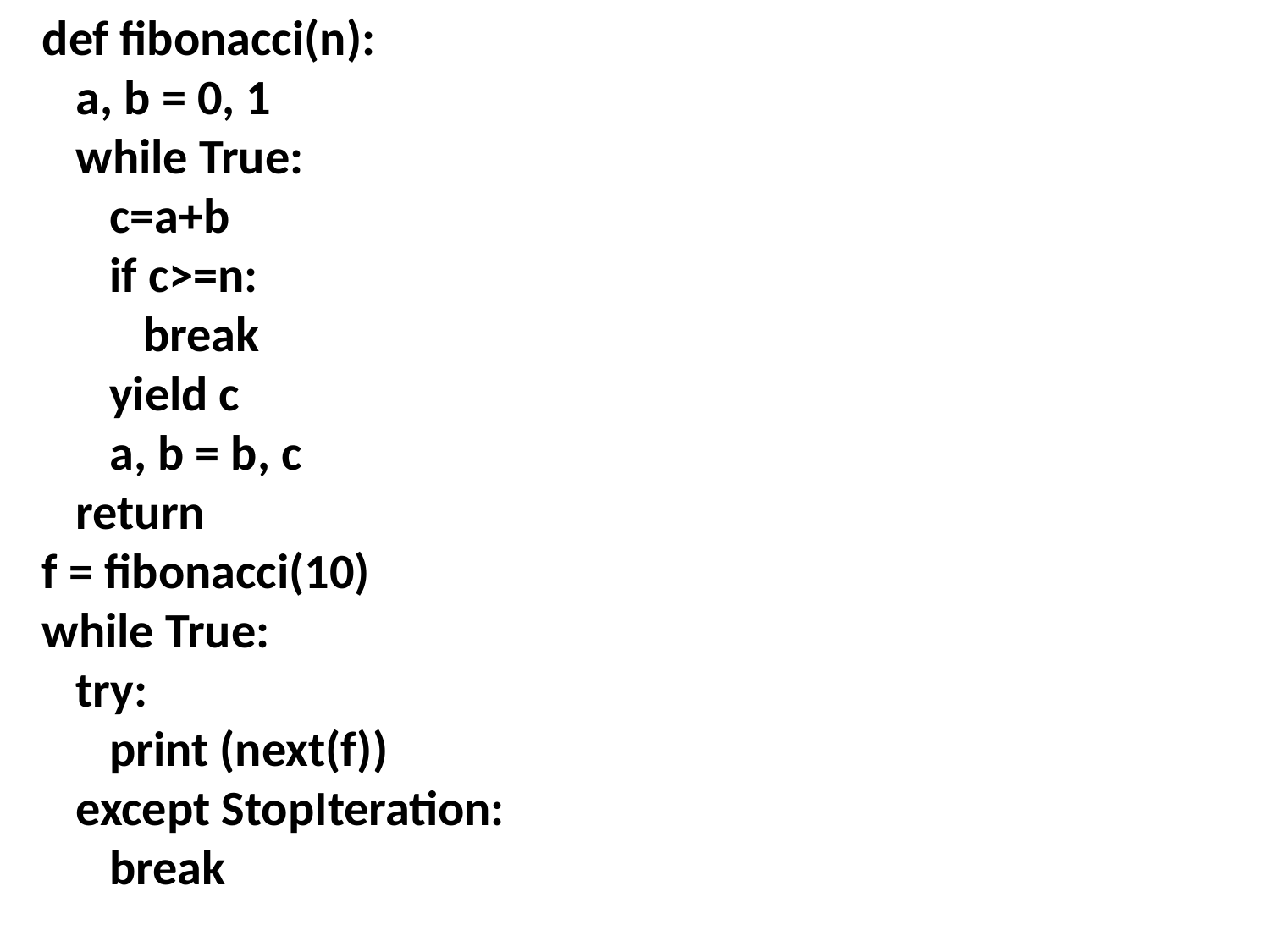

def fibonacci(n):
   a, b = 0, 1
   while True:
      c=a+b
      if c>=n:
         break
      yield c
      a, b = b, c
   return
f = fibonacci(10)
while True:
   try:
      print (next(f))
   except StopIteration:
      break